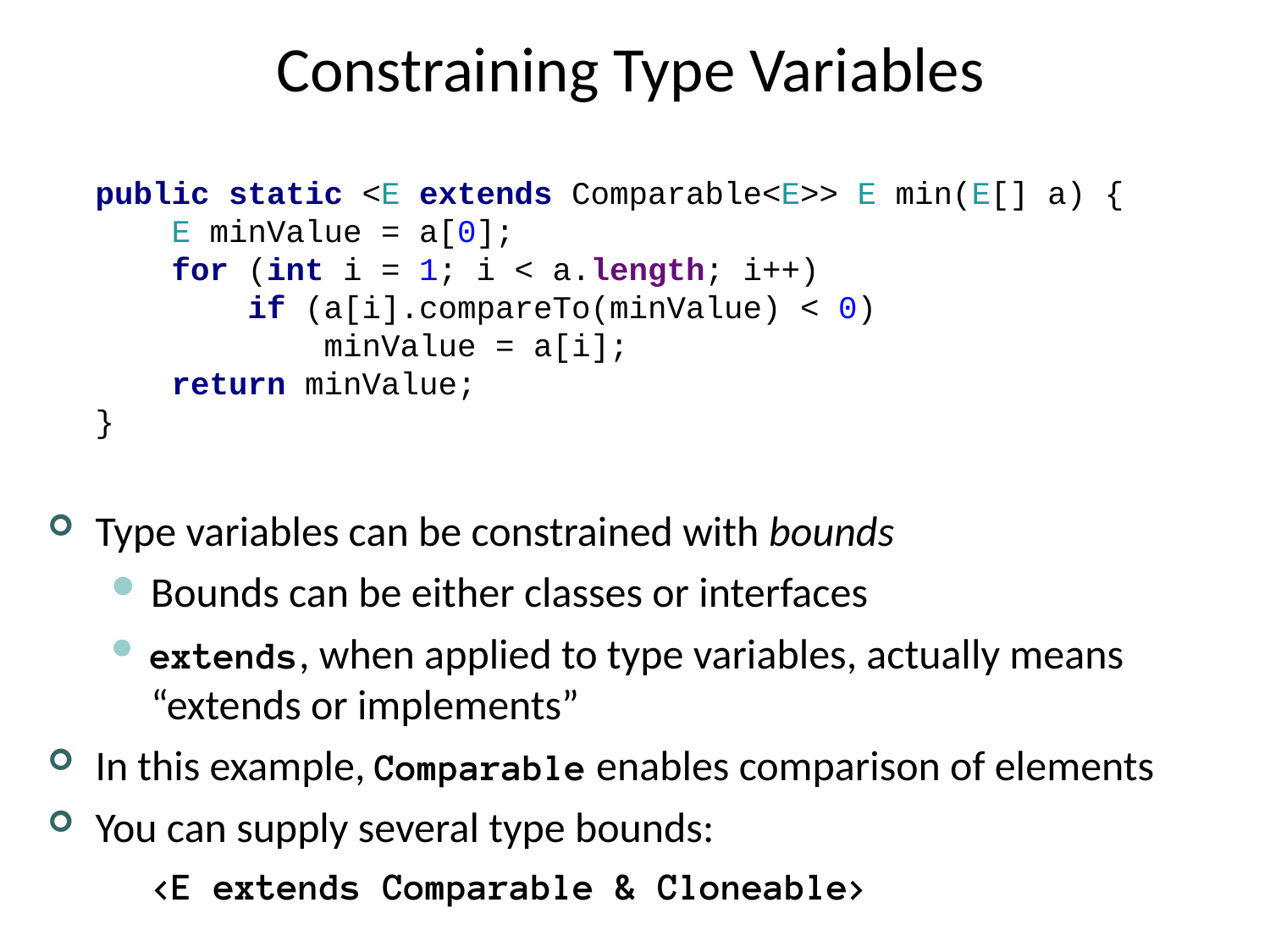

# Constraining Type Variables
	public static <E extends Comparable<E>> E min(E[] a) {
    E minValue = a[0];
    for (int i = 1; i < a.length; i++)
        if (a[i].compareTo(minValue) < 0)
            minValue = a[i];
    return minValue;
}

Type variables can be constrained with bounds
Bounds can be either classes or interfaces
extends, when applied to type variables, actually means “extends or implements”
In this example, Comparable enables comparison of elements
You can supply several type bounds:
	<E extends Comparable & Cloneable>